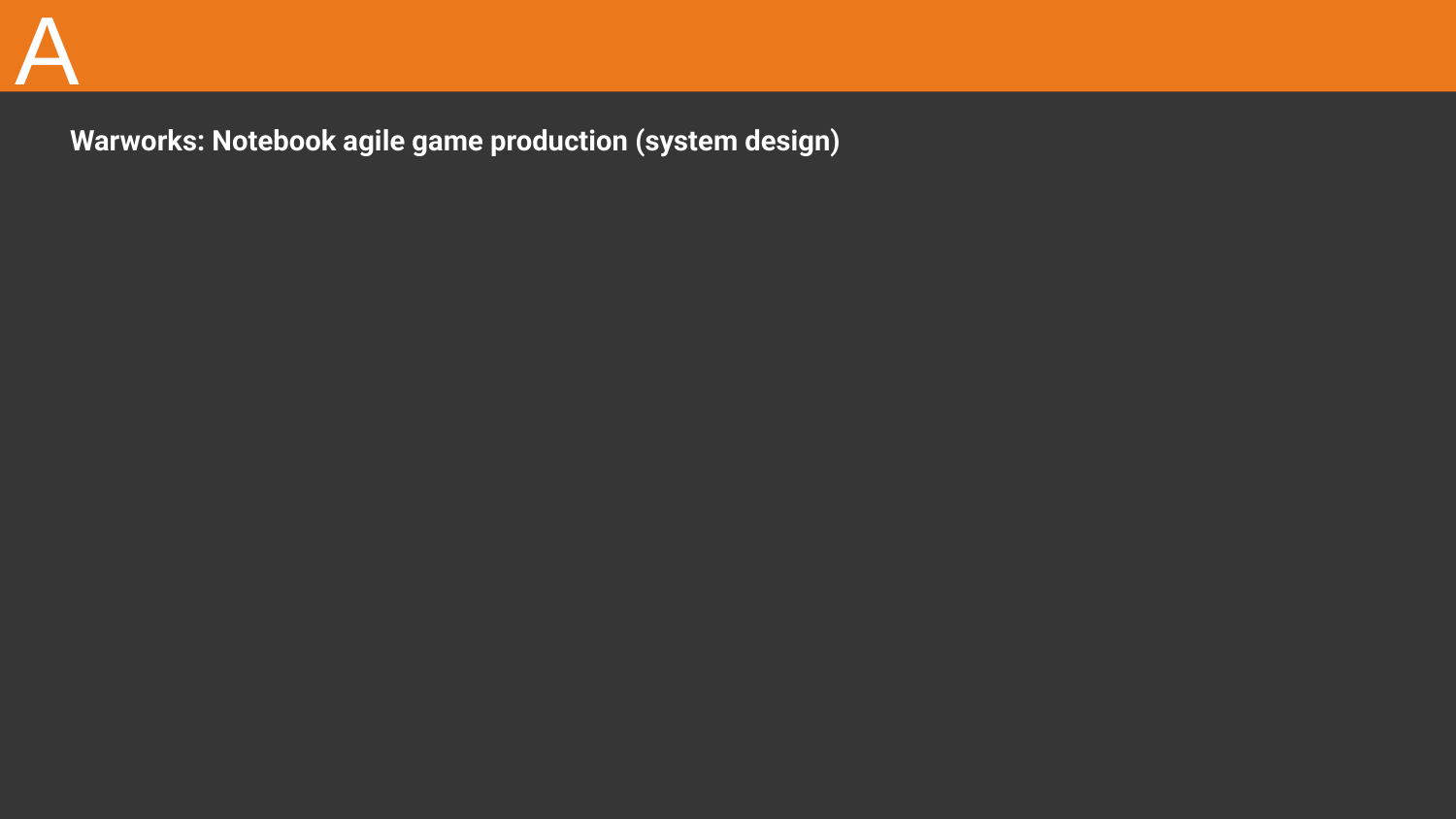

A
#

Warworks: Notebook agile game production (system design)